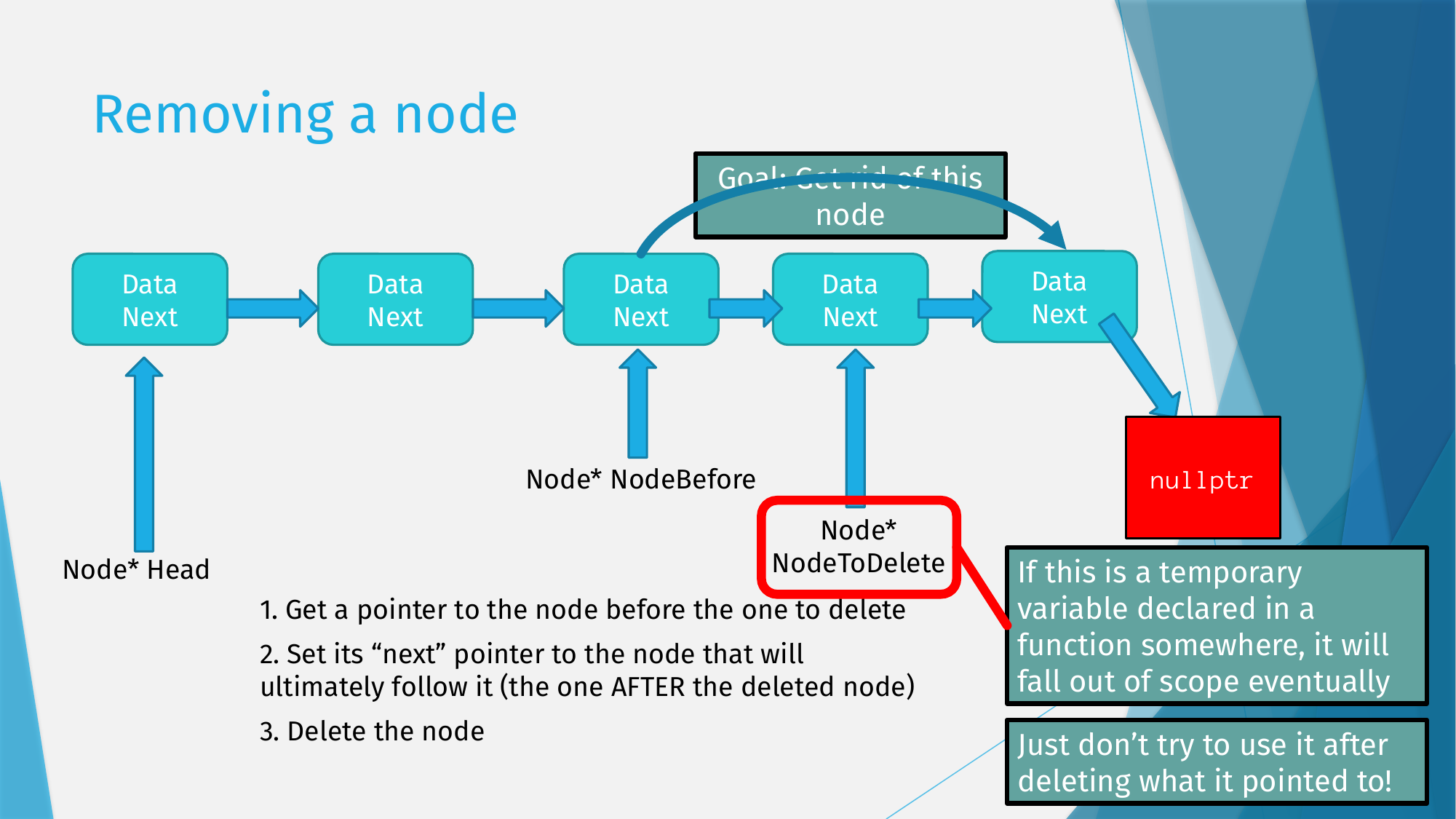

# Removing a node
Goal: Get rid of this node

Data
Next
Data
Next
Data
Next
Data
Next
Data
Next

Node* NodeBefore

nullptr

If this is a temporary variable declared in a function somewhere, it will fall out of scope eventually
Node* NodeToDelete
Node* Head
1. Get a pointer to the node before the one to delete
2. Set its “next” pointer to the node that will ultimately follow it (the one AFTER the deleted node)
3. Delete the node
Just don’t try to use it after deleting what it pointed to!